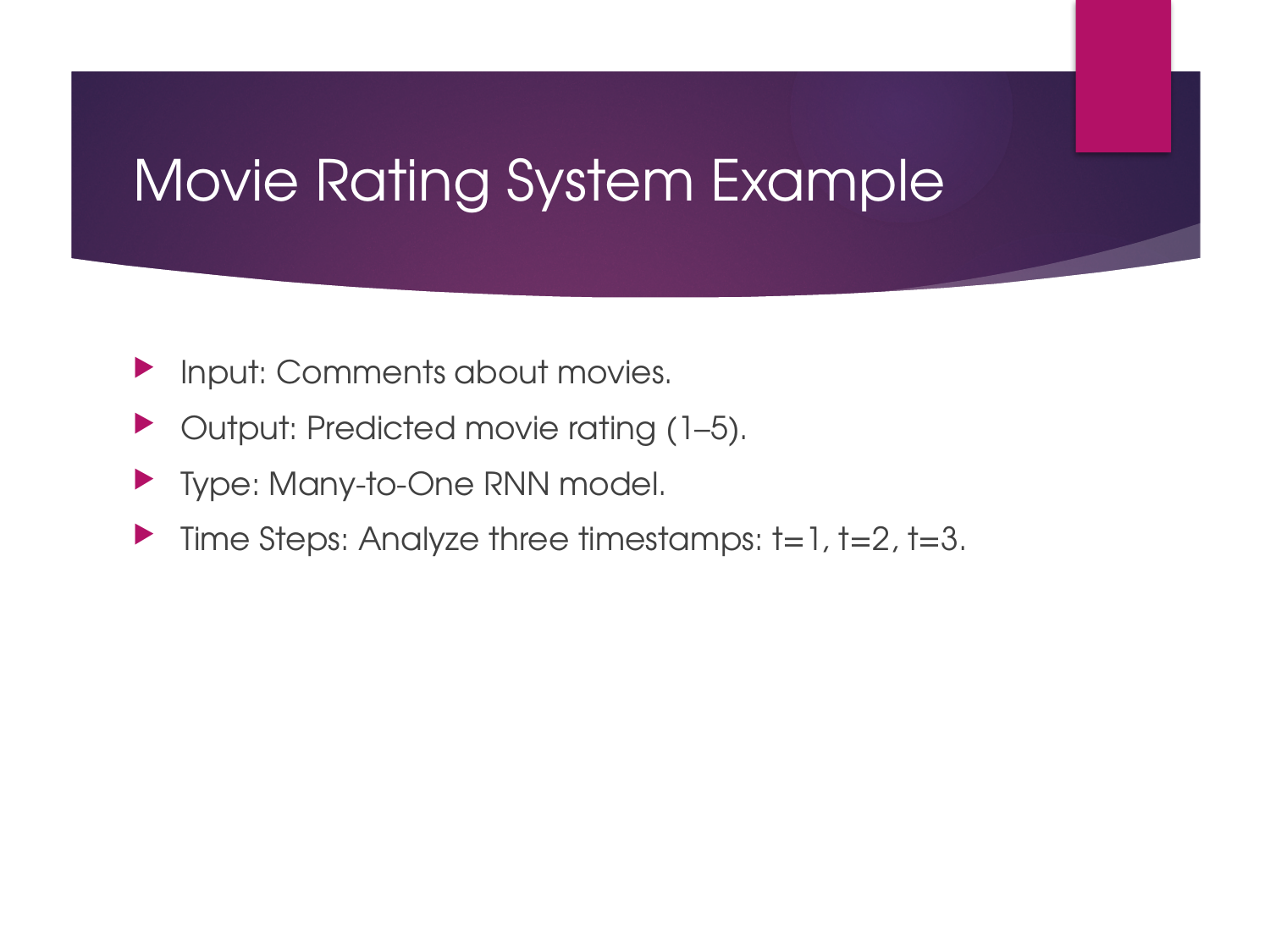

# Movie Rating System Example
Input: Comments about movies.
Output: Predicted movie rating (1–5).
Type: Many-to-One RNN model.
Time Steps: Analyze three timestamps: t=1, t=2, t=3.